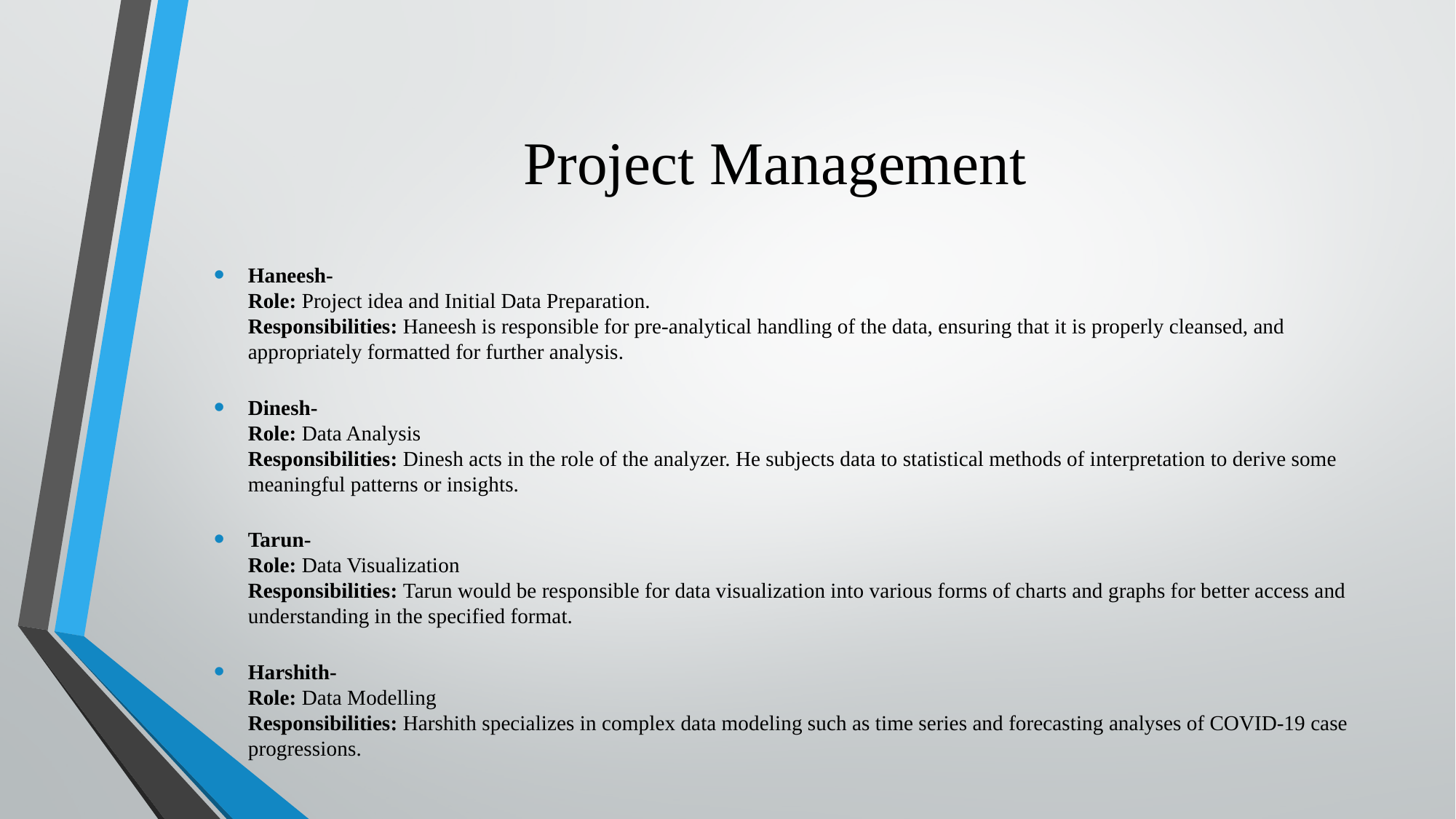

# Project Management

Haneesh-
Role: Project idea and Initial Data Preparation.
Responsibilities: Haneesh is responsible for pre-analytical handling of the data, ensuring that it is properly cleansed, and appropriately formatted for further analysis.
Dinesh-
Role: Data Analysis
Responsibilities: Dinesh acts in the role of the analyzer. He subjects data to statistical methods of interpretation to derive some meaningful patterns or insights.
Tarun-
Role: Data Visualization
Responsibilities: Tarun would be responsible for data visualization into various forms of charts and graphs for better access and understanding in the specified format.
Harshith-
Role: Data Modelling
Responsibilities: Harshith specializes in complex data modeling such as time series and forecasting analyses of COVID-19 case progressions.